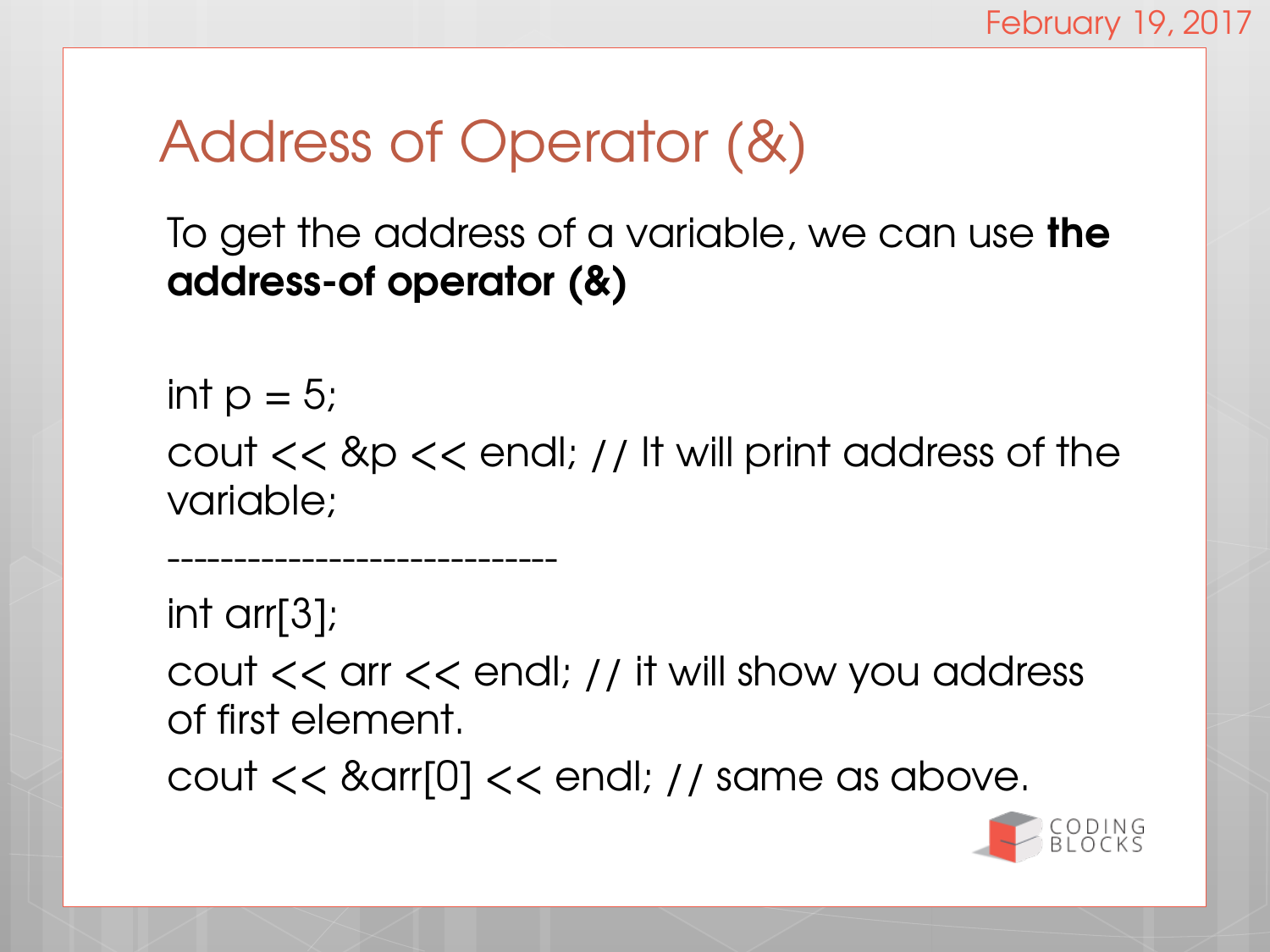

February 19, 2017
# Address of Operator (&)
To get the address of a variable, we can use the address-of operator (&)

int p = 5;
cout << &p << endl; // It will print address of the variable;
-----------------------------
int arr[3];
cout << arr << endl; // it will show you address of first element.
cout << &arr[0] << endl; // same as above.